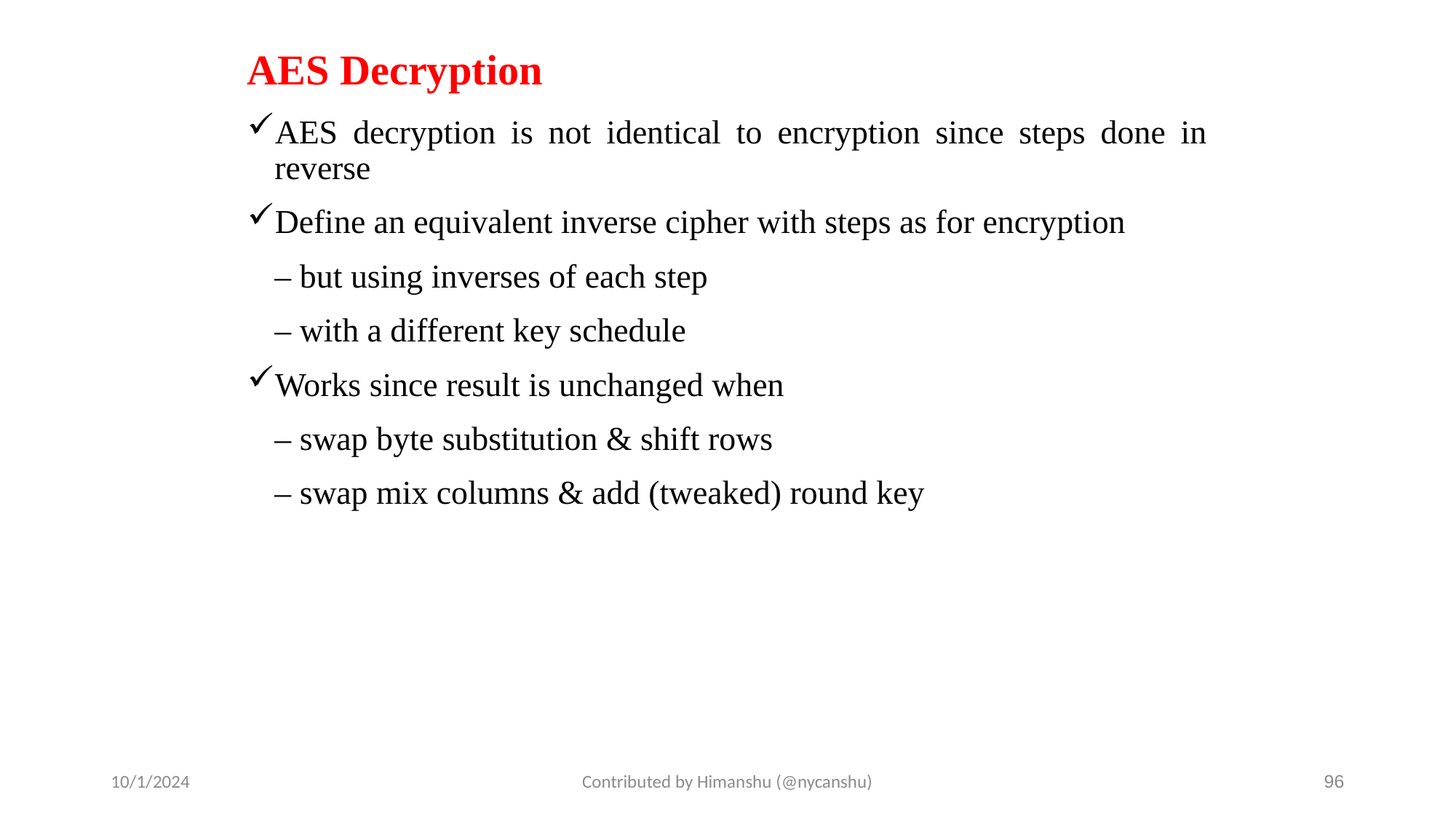

# AES Decryption
AES decryption is not identical to encryption since steps done in reverse
Define an equivalent inverse cipher with steps as for encryption
	– but using inverses of each step
	– with a different key schedule
Works since result is unchanged when
	– swap byte substitution & shift rows
	– swap mix columns & add (tweaked) round key
10/1/2024
Contributed by Himanshu (@nycanshu)
96